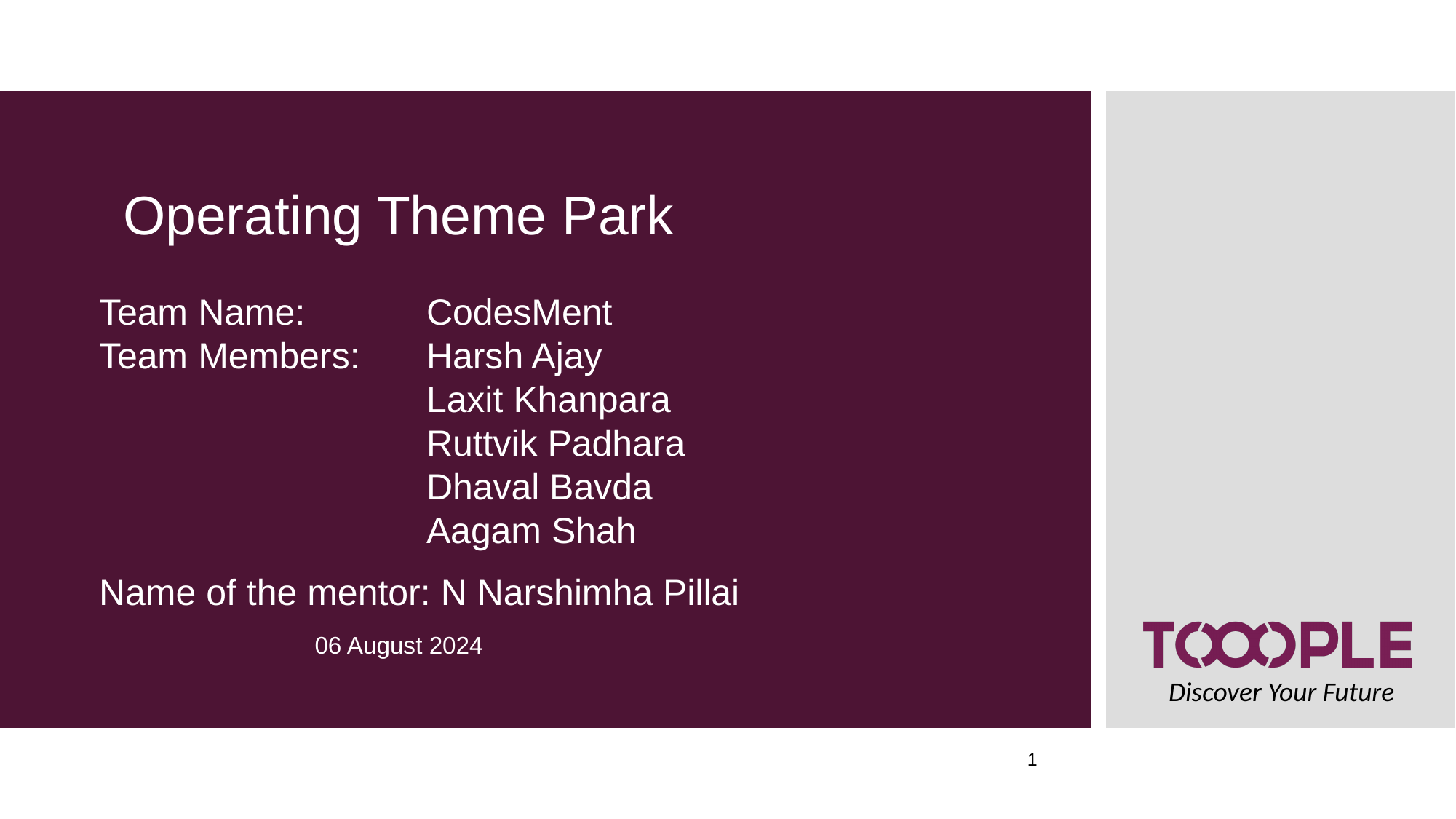

1
Operating Theme Park
Team Name:  	CodesMent
Team Members: 	Harsh Ajay
			Laxit Khanpara
                         	Ruttvik Padhara
                            	Dhaval Bavda
                            	Aagam Shah

Name of the mentor: N Narshimha Pillai
06 August 2024